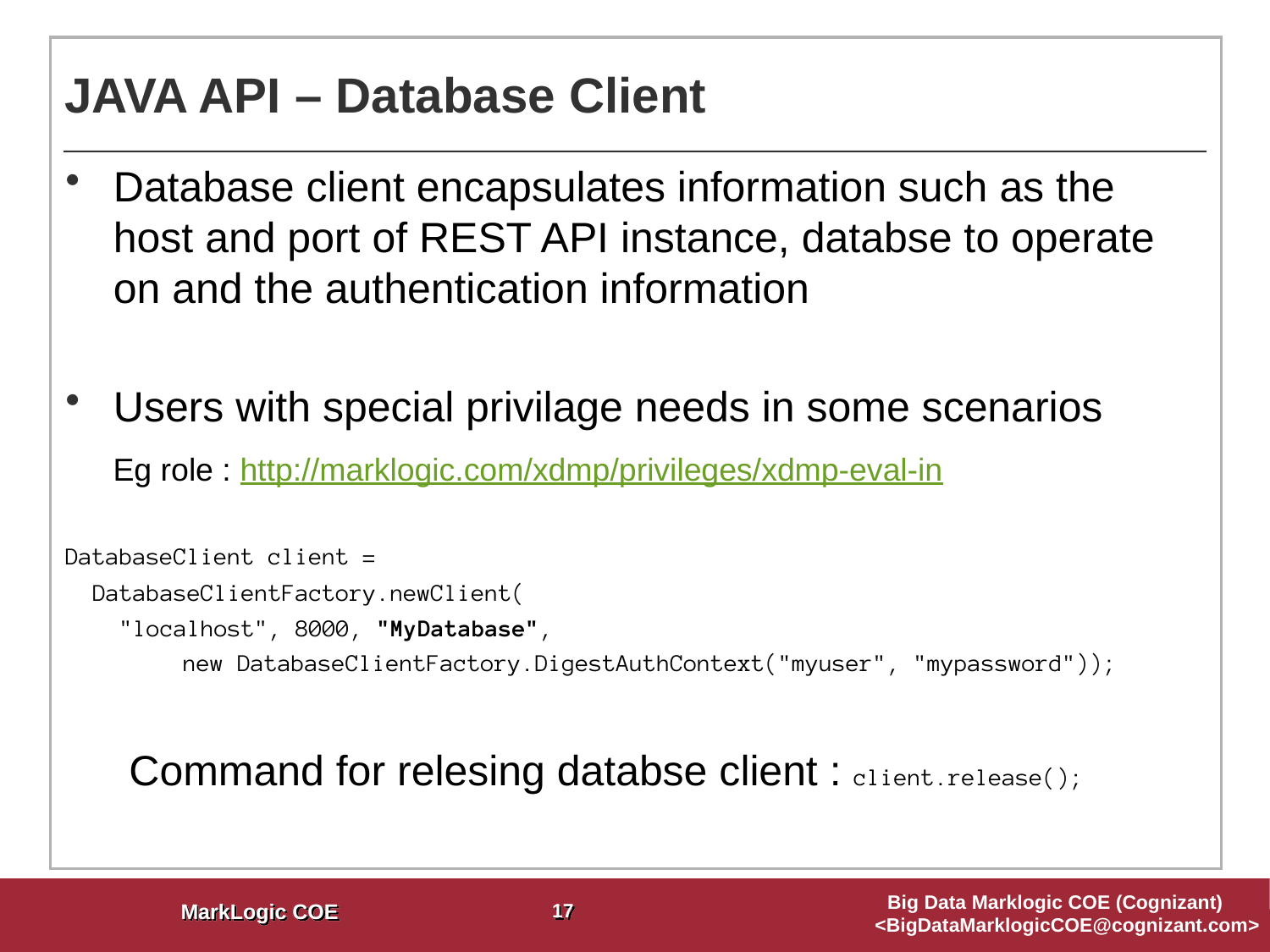

# JAVA API – Database Client
Database client encapsulates information such as the host and port of REST API instance, databse to operate on and the authentication information

Users with special privilage needs in some scenarios
    Eg role : http://marklogic.com/xdmp/privileges/xdmp-eval-in

DatabaseClient client =
  DatabaseClientFactory.newClient(
    "localhost", 8000, "MyDatabase",
    new DatabaseClientFactory.DigestAuthContext("myuser", "mypassword"));

Command for relesing databse client : client.release();
17